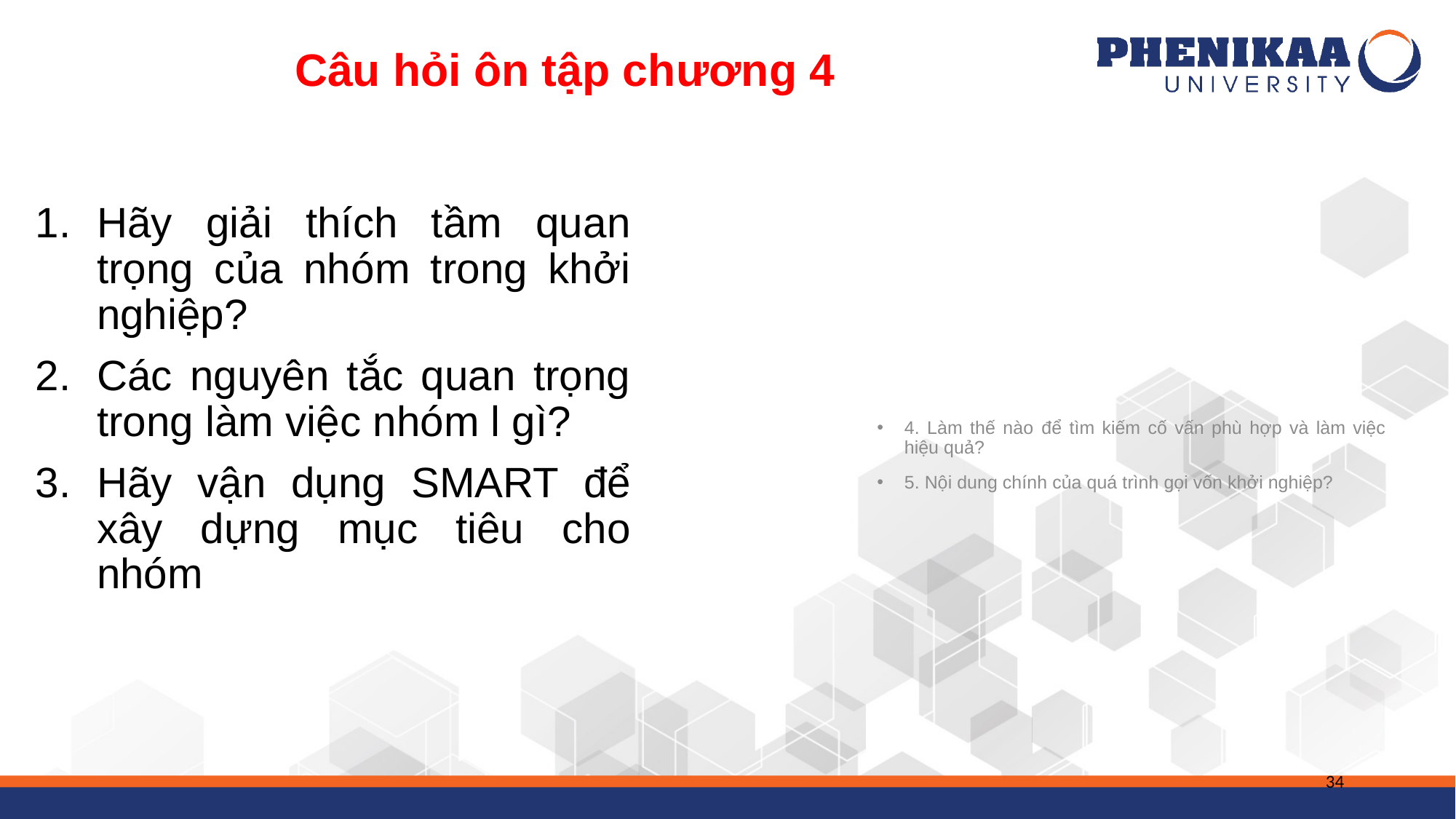

# Câu hỏi ôn tập chương 4
Hãy giải thích tầm quan trọng của nhóm trong khởi nghiệp?
Các nguyên tắc quan trọng trong làm việc nhóm l gì?
Hãy vận dụng SMART để xây dựng mục tiêu cho nhóm
4. Làm thế nào để tìm kiếm cố vấn phù hợp và làm việc hiệu quả?
5. Nội dung chính của quá trình gọi vốn khởi nghiệp?
34